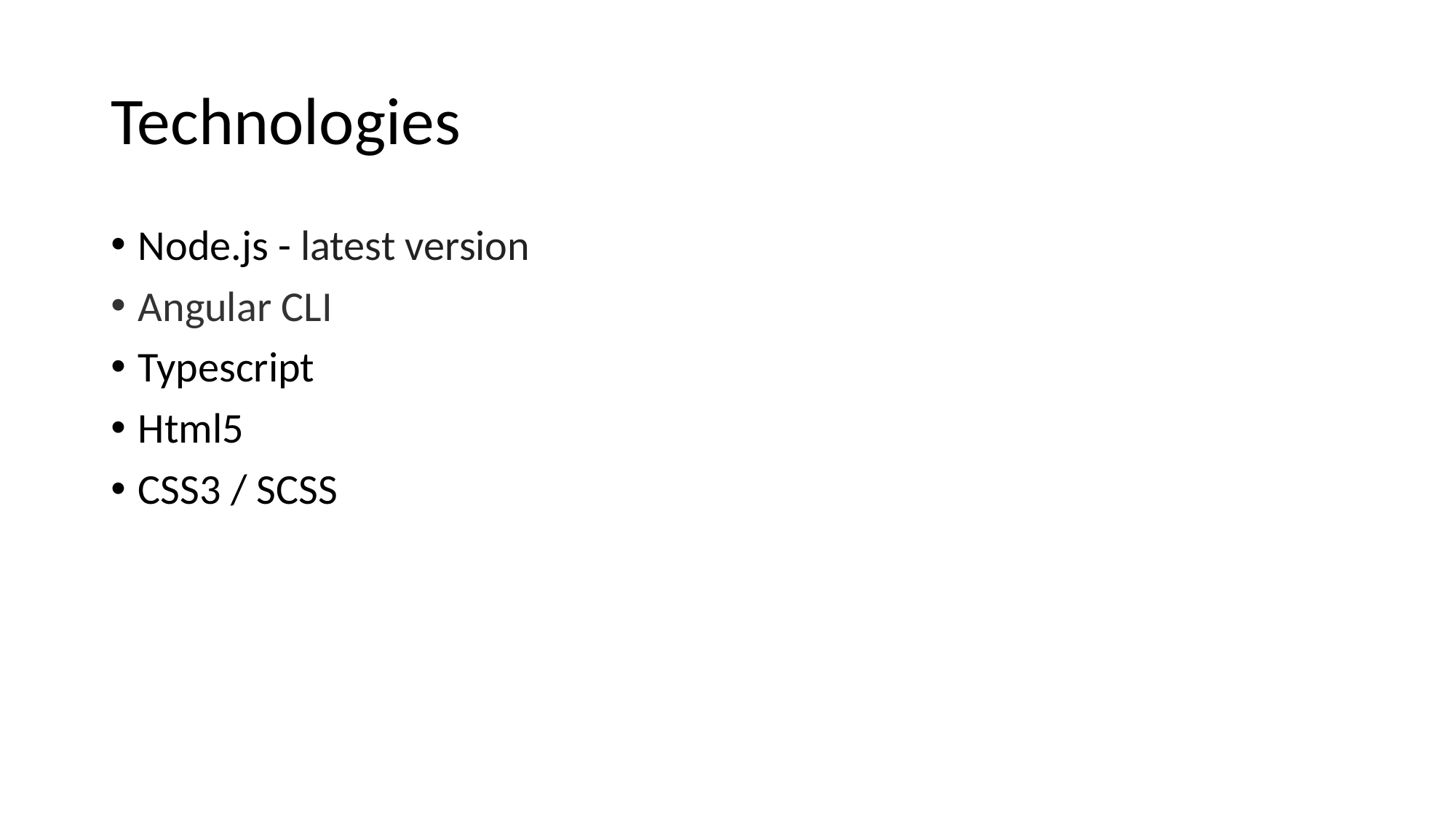

# Technologies
Node.js - latest version
Angular CLI
Typescript
Html5
CSS3 / SCSS